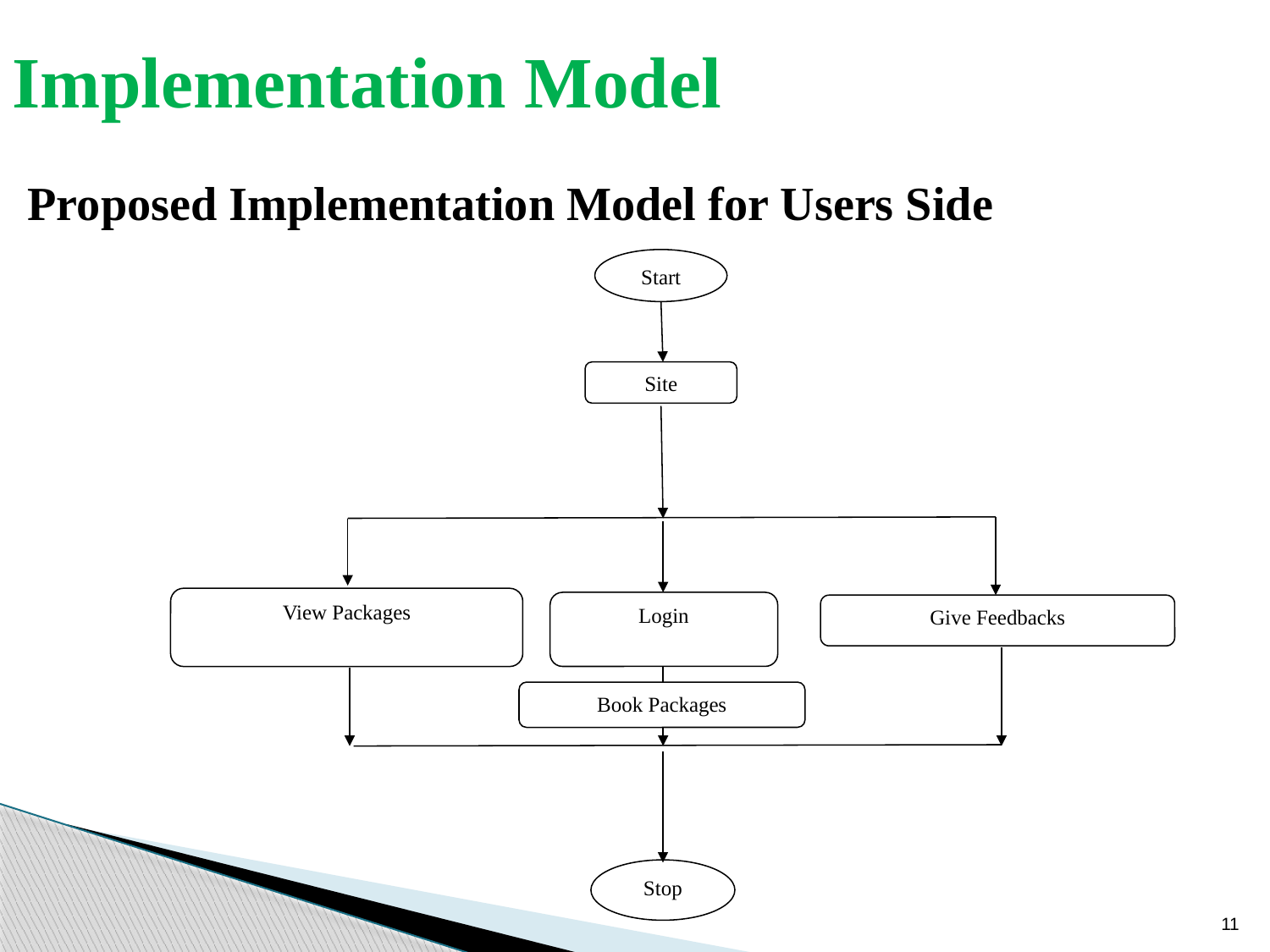

# Implementation Model
Proposed Implementation Model for Users Side
Start
Site
View Packages
Login
Give Feedbacks
Stop
Book Packages
11